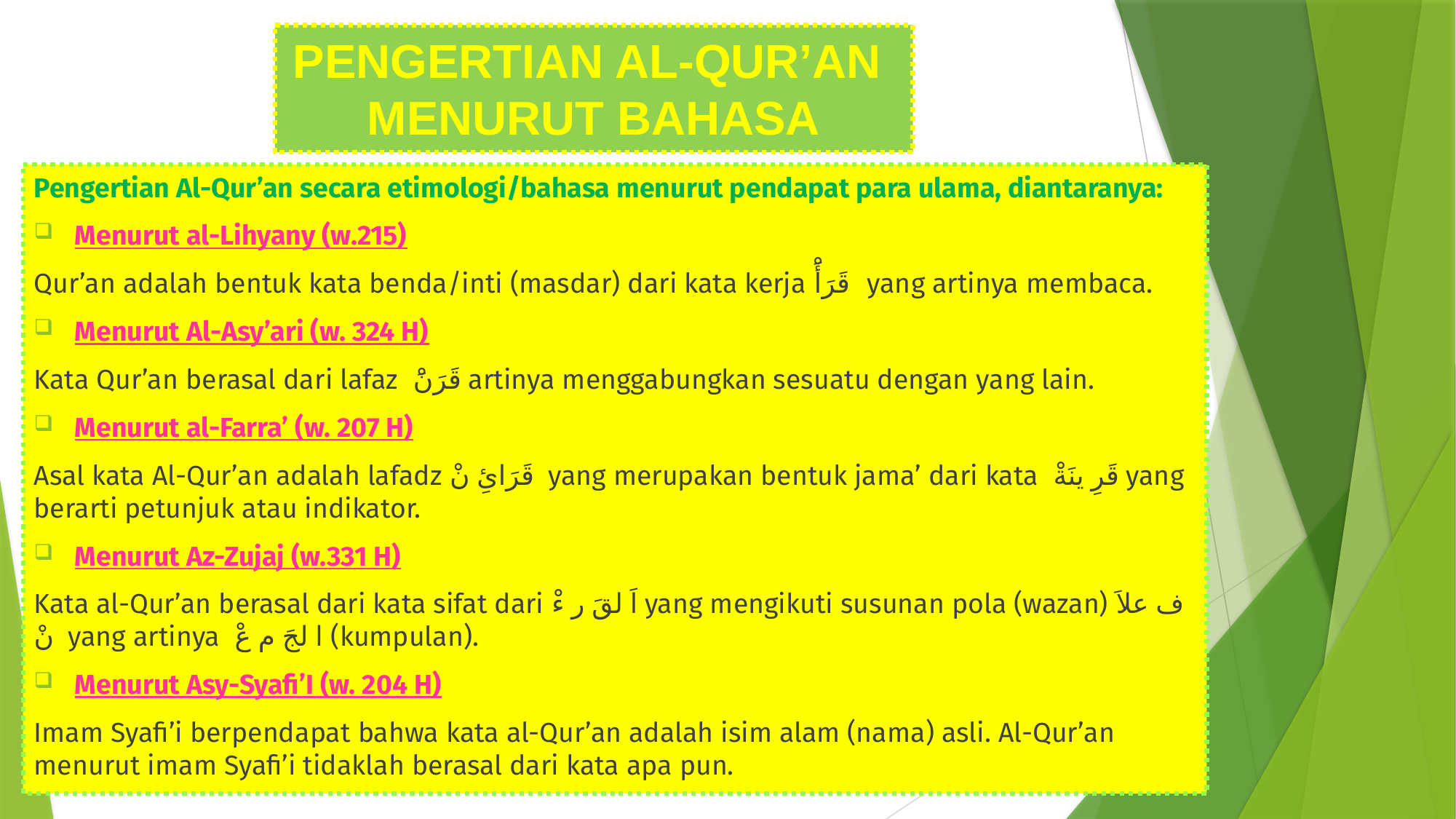

# PENGERTIAN AL-QUR’AN MENURUT BAHASA
Pengertian Al-Qur’an secara etimologi/bahasa menurut pendapat para ulama, diantaranya:
Menurut al-Lihyany (w.215)
Qur’an adalah bentuk kata benda/inti (masdar) dari kata kerja قَرَأَْ  yang artinya membaca.
Menurut Al-Asy’ari (w. 324 H)
Kata Qur’an berasal dari lafaz  قَرَنَْ artinya menggabungkan sesuatu dengan yang lain.
Menurut al-Farra’ (w. 207 H)
Asal kata Al-Qur’an adalah lafadz قَرَائِ نْ  yang merupakan bentuk jama’ dari kata  قَرِ ينَةْ yang berarti petunjuk atau indikator.
Menurut Az-Zujaj (w.331 H)
Kata al-Qur’an berasal dari kata sifat dari اَ لقَ ر ءْ yang mengikuti susunan pola (wazan) ف علاَ نْ  yang artinya  ا لجَ م عْ (kumpulan).
Menurut Asy-Syafi’I (w. 204 H)
Imam Syafi’i berpendapat bahwa kata al-Qur’an adalah isim alam (nama) asli. Al-Qur’an menurut imam Syafi’i tidaklah berasal dari kata apa pun.